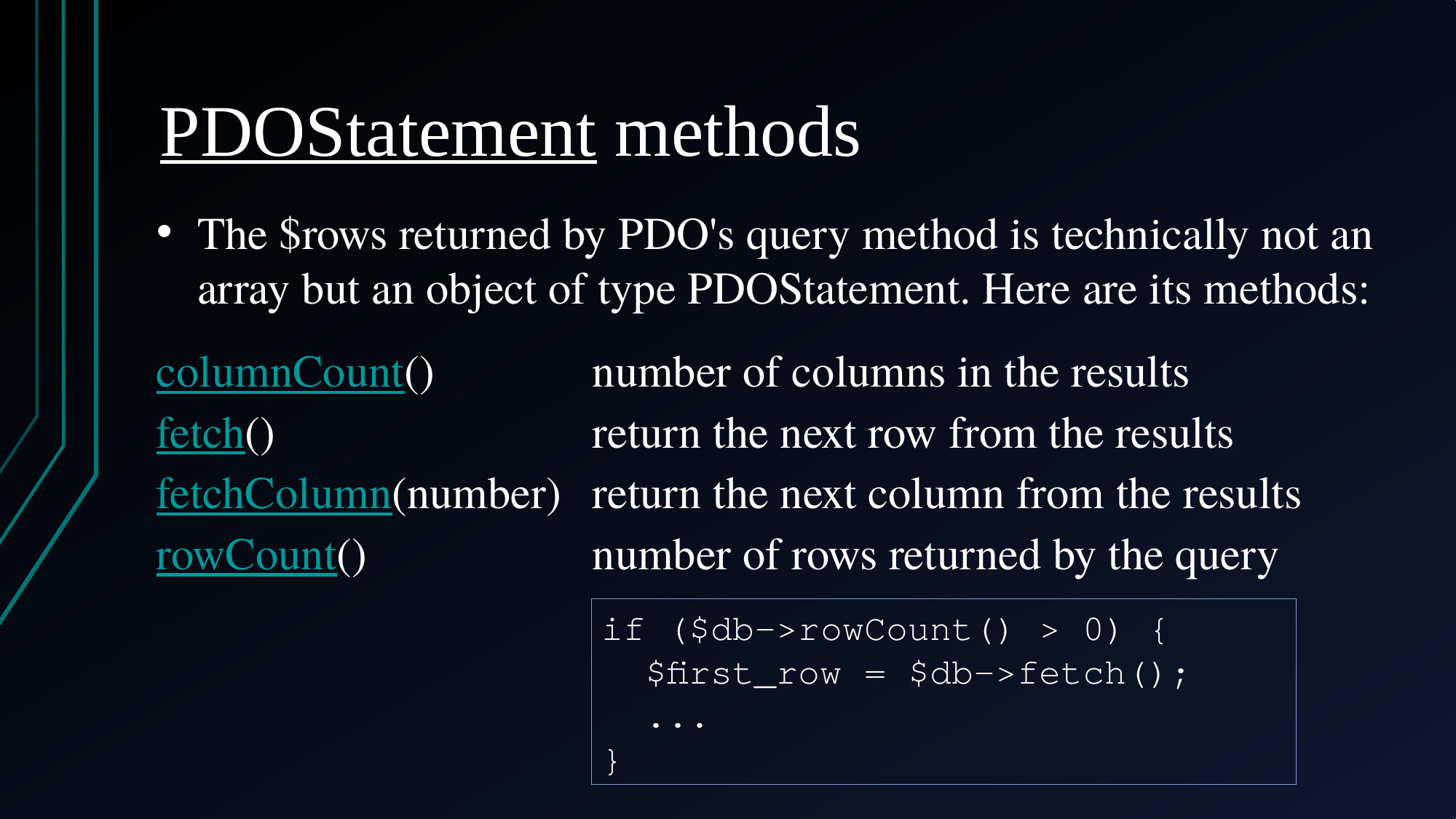

# PDOStatement methods
The $rows returned by PDO's query method is technically not an array but an object of type PDOStatement. Here are its methods:

columnCount()	number of columns in the results
fetch()	return the next row from the results
fetchColumn(number)	return the next column from the results
rowCount()	number of rows returned by the query
if ($db->rowCount() > 0) {
  $first_row = $db->fetch();
  ...
}